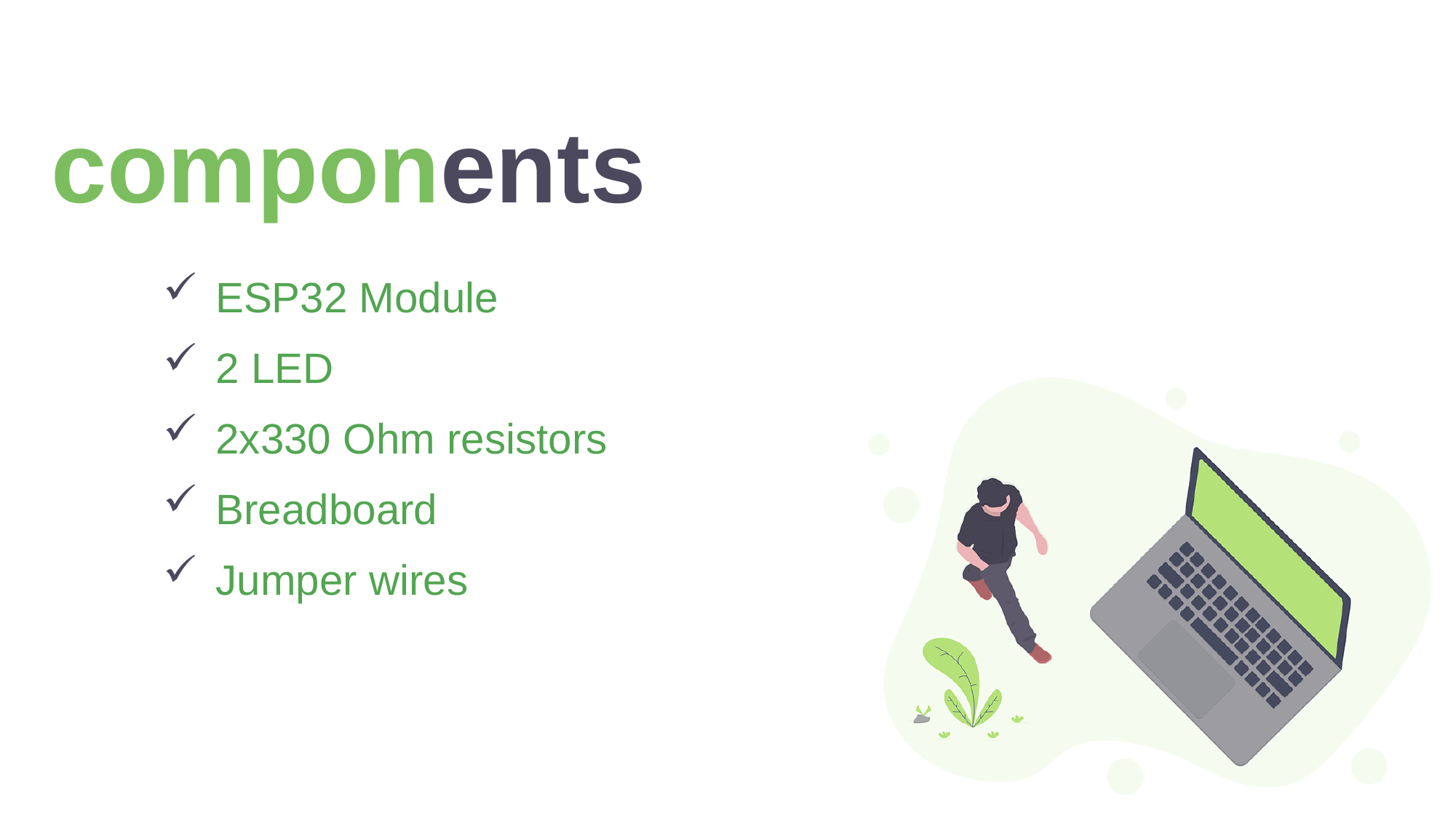

# components
ESP32 Module
2 LED
2x330 Ohm resistors
Breadboard
Jumper wires